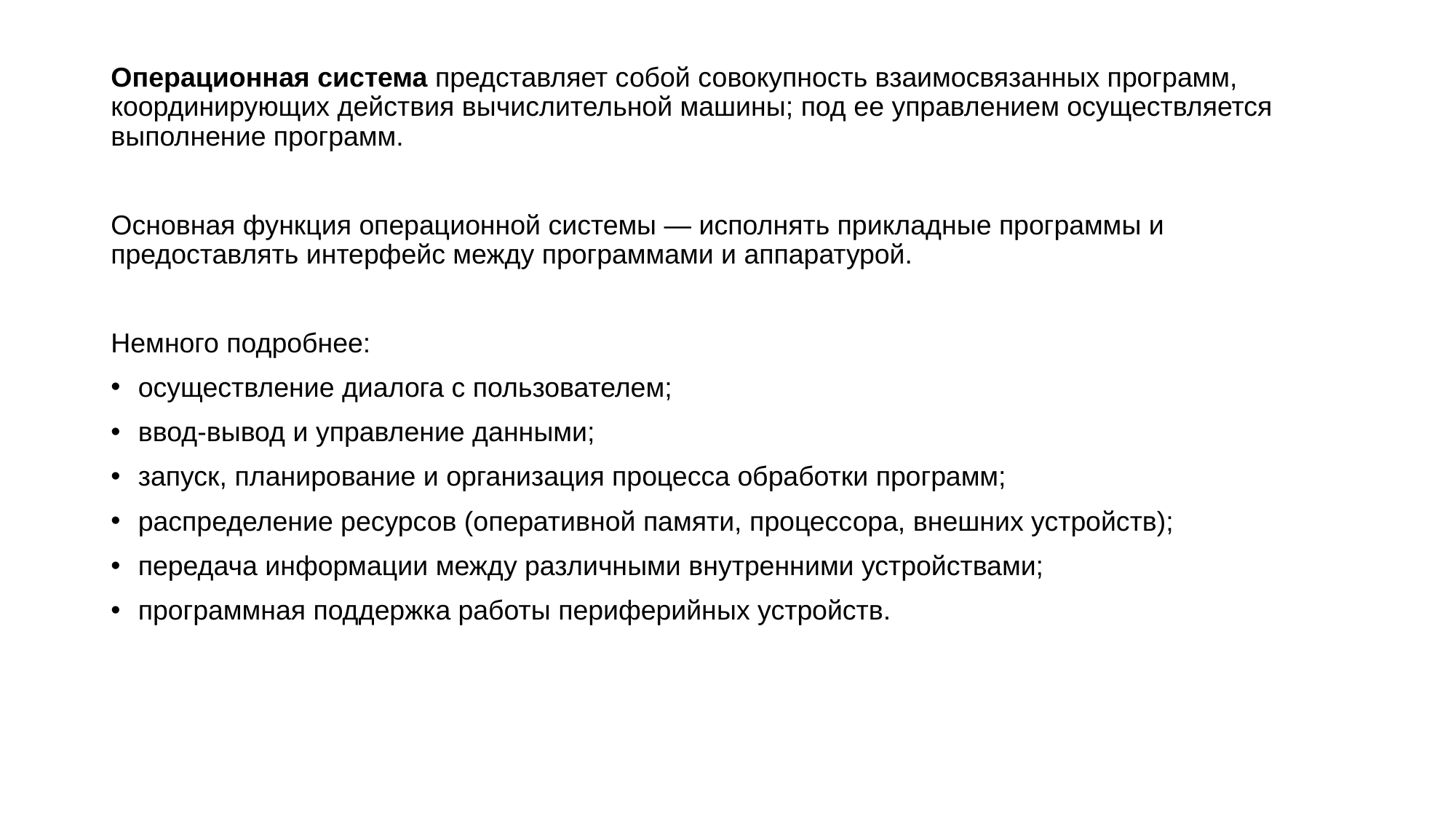

Операционная система представляет собой совокупность взаимосвязанных программ, координирующих действия вычислительной машины; под ее управлением осуществляется выполнение программ.

Основная функция операционной системы — исполнять прикладные программы и предоставлять интерфейс между программами и аппаратурой.

Немного подробнее:
осуществление диалога с пользователем;
ввод-вывод и управление данными;
запуск, планирование и организация процесса обработки программ;
распределение ресурсов (оперативной памяти, процессора, внешних устройств);
передача информации между различными внутренними устройствами;
программная поддержка работы периферийных устройств.